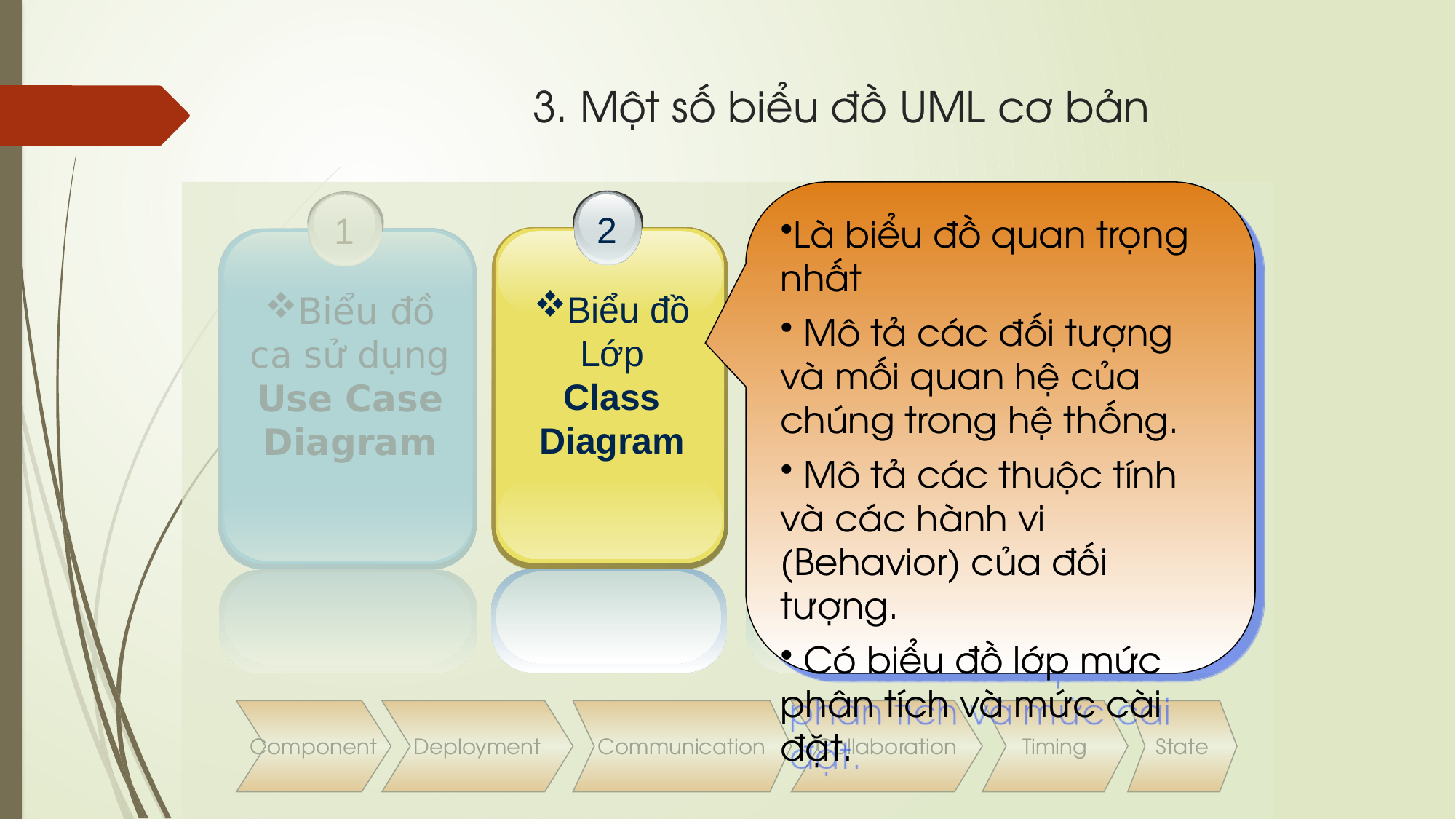

3. Một số biểu đồ UML cơ bản

Là biểu đồ quan trọng nhất
 Mô tả các đối tượng và mối quan hệ của chúng trong hệ thống.
 Mô tả các thuộc tính và các hành vi (Behavior) của đối tượng.
 Có biểu đồ lớp mức phân tích và mức cài đặt.

2

Biểu đồ Lớp
 Class
Diagram

1

Biểu đồ ca sử dụng
Use Case Diagram

2

Biểu đồ Lớp
 Class
Diagram

3

Biểu đồ
Tuần tự
Sequence
Diagram

4

Biểu đồ
Hoạt động
 Activity
Diagram

Component
Deployment
Communication
Collaboration
Timing
State